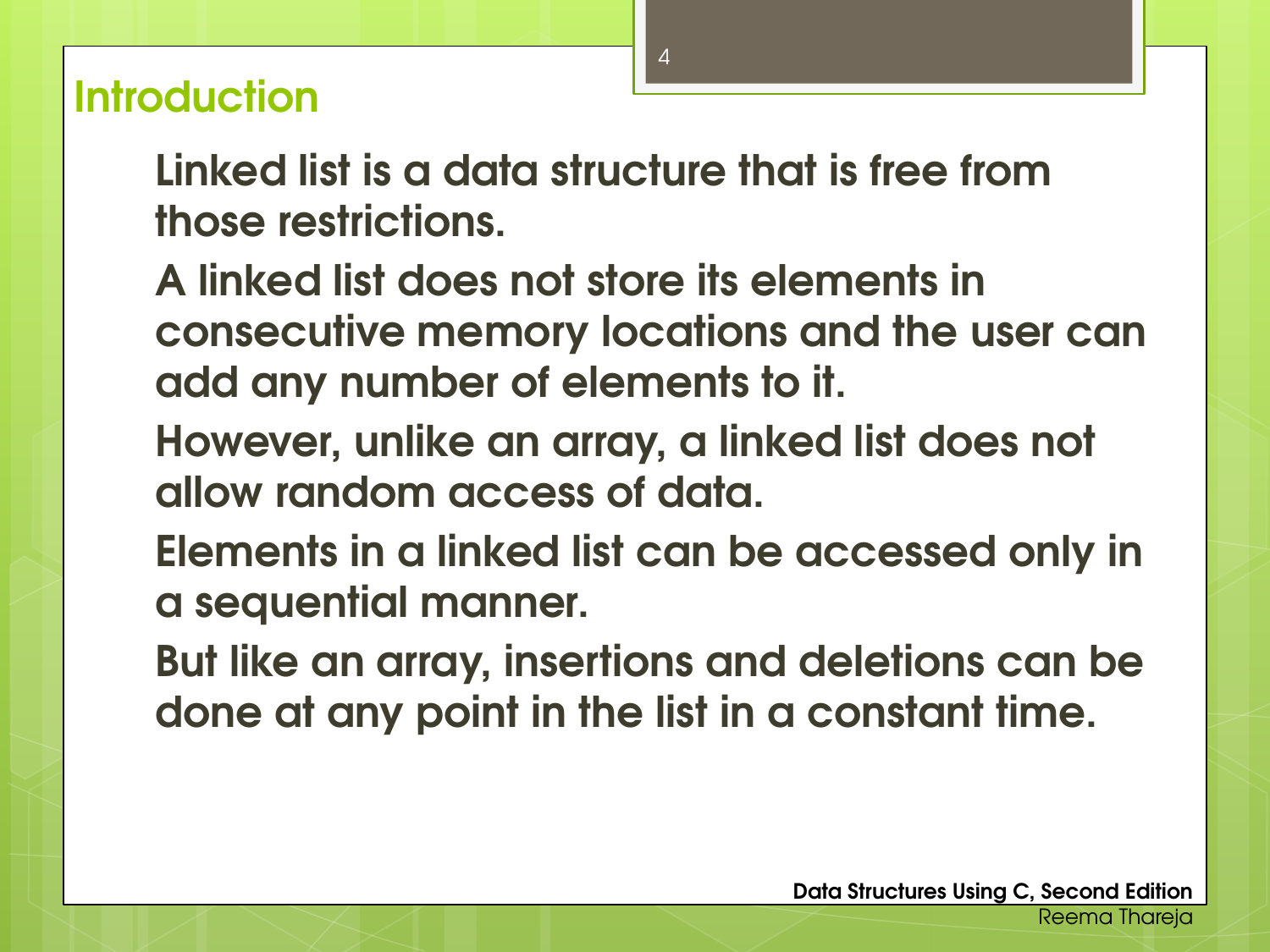

4
Introduction
Linked list is a data structure that is free from those restrictions.
A linked list does not store its elements in consecutive memory locations and the user can add any number of elements to it.
However, unlike an array, a linked list does not allow random access of data.
Elements in a linked list can be accessed only in a sequential manner.
But like an array, insertions and deletions can be done at any point in the list in a constant time.
Data Structures Using C, Second Edition
Reema Thareja